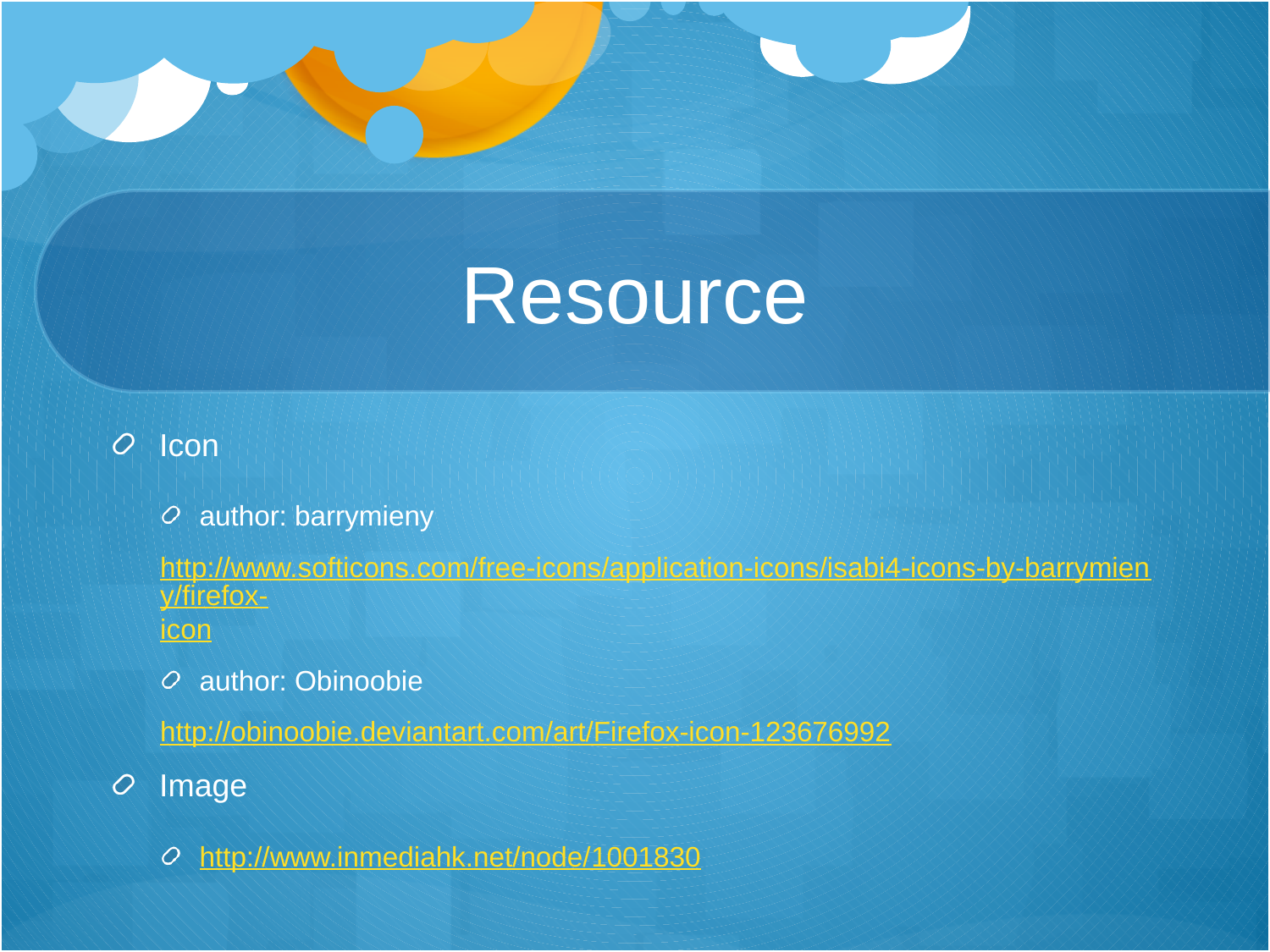

# Resource
Icon
author: barrymieny
http://www.softicons.com/free-icons/application-icons/isabi4-icons-by-barrymieny/firefox-icon
author: Obinoobie
http://obinoobie.deviantart.com/art/Firefox-icon-123676992
Image
http://www.inmediahk.net/node/1001830